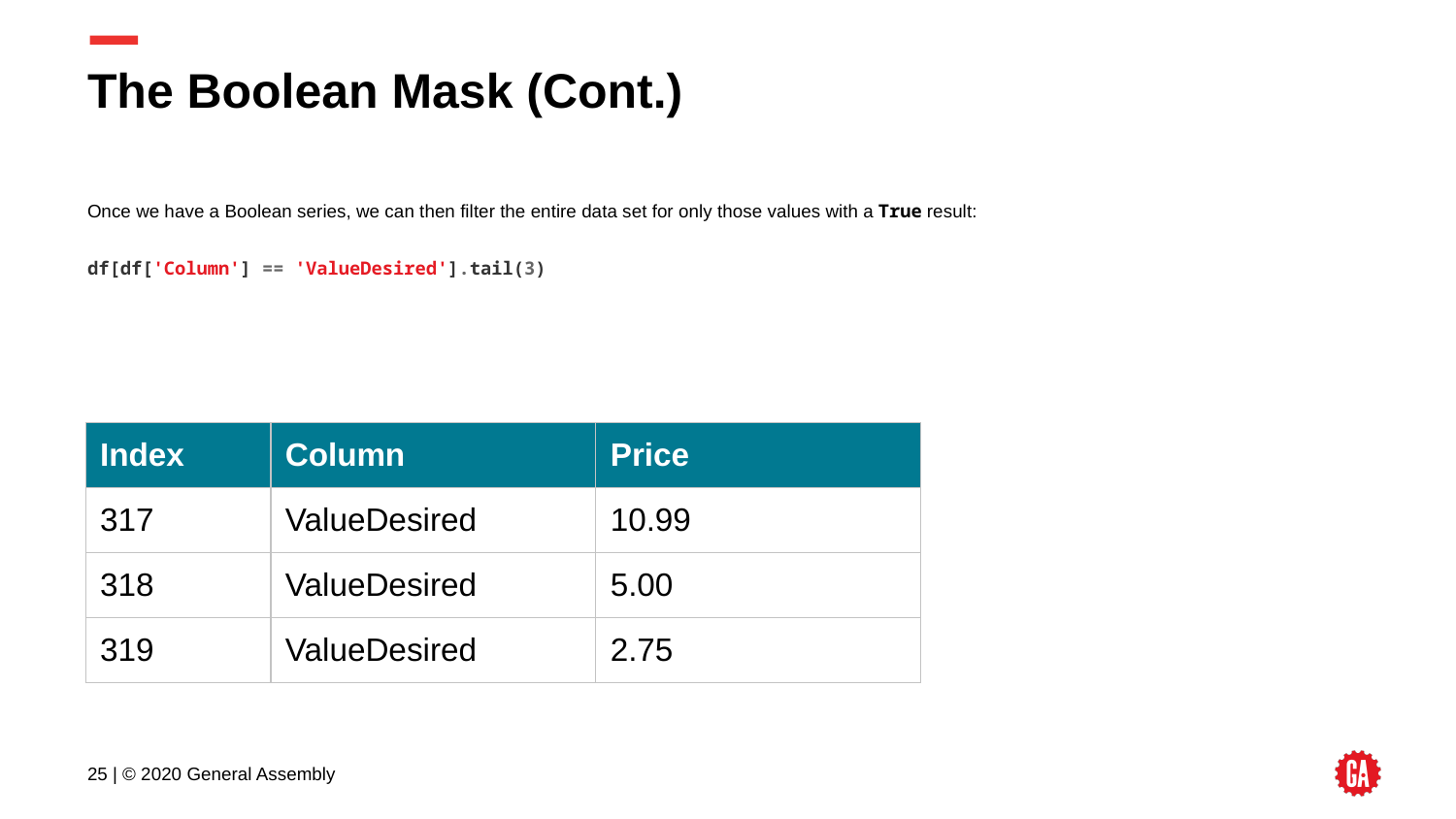

# The Boolean Mask (Cont.)
Once we have a Boolean series, we can then filter the entire data set for only those values with a True result:
df[df['Column'] == 'ValueDesired'].tail(3)

| Index | Column | Price |
| --- | --- | --- |
| 317 | ValueDesired | 10.99 |
| 318 | ValueDesired | 5.00 |
| 319 | ValueDesired | 2.75 |
25 | © 2020 General Assembly